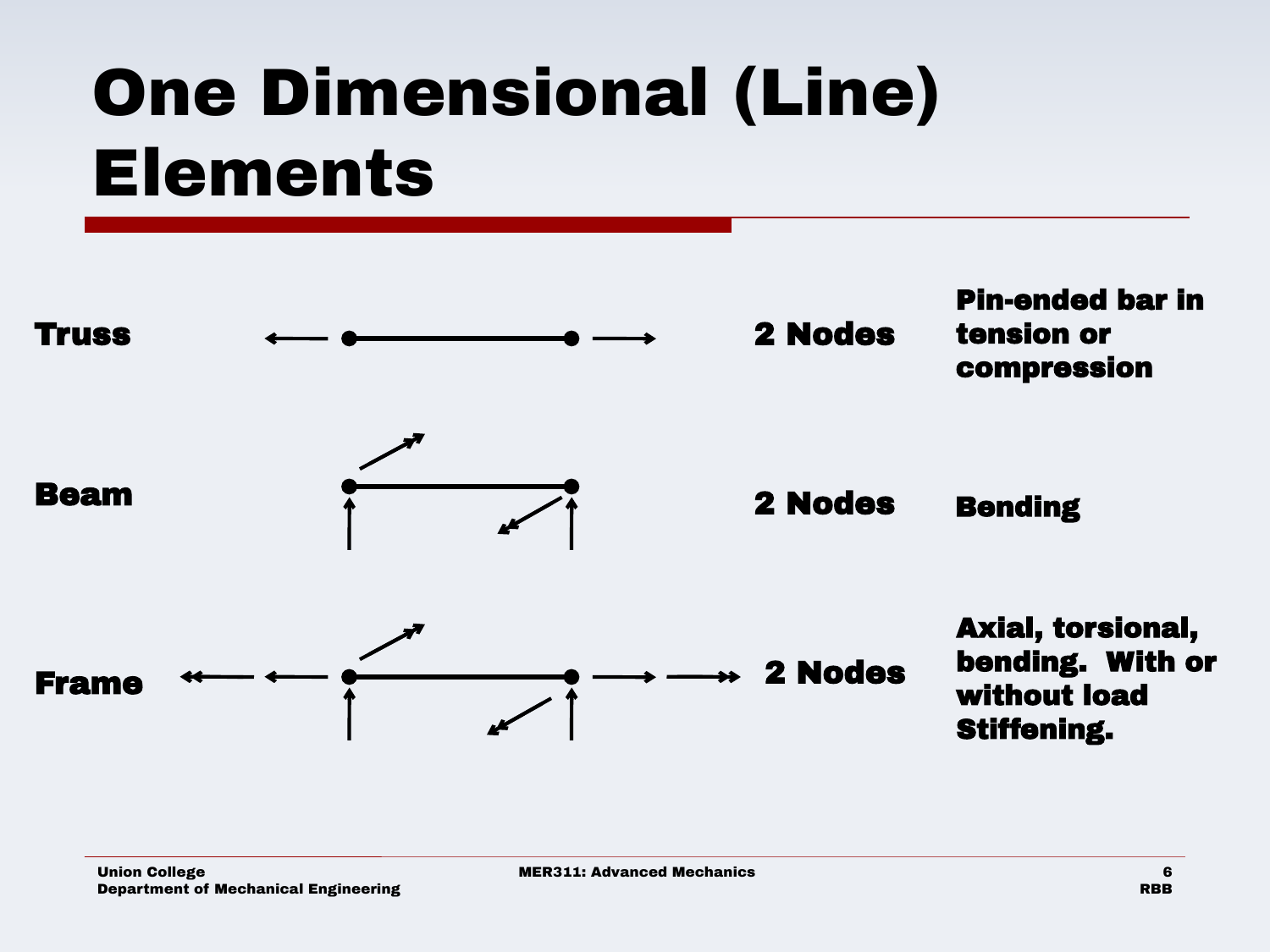

# One Dimensional (Line) Elements
Pin-ended bar in
tension or
compression
Truss
2 Nodes
Beam
2 Nodes
Bending
Axial, torsional,
bending.  With or
without load
Stiffening.
2 Nodes
Frame
6
RBB